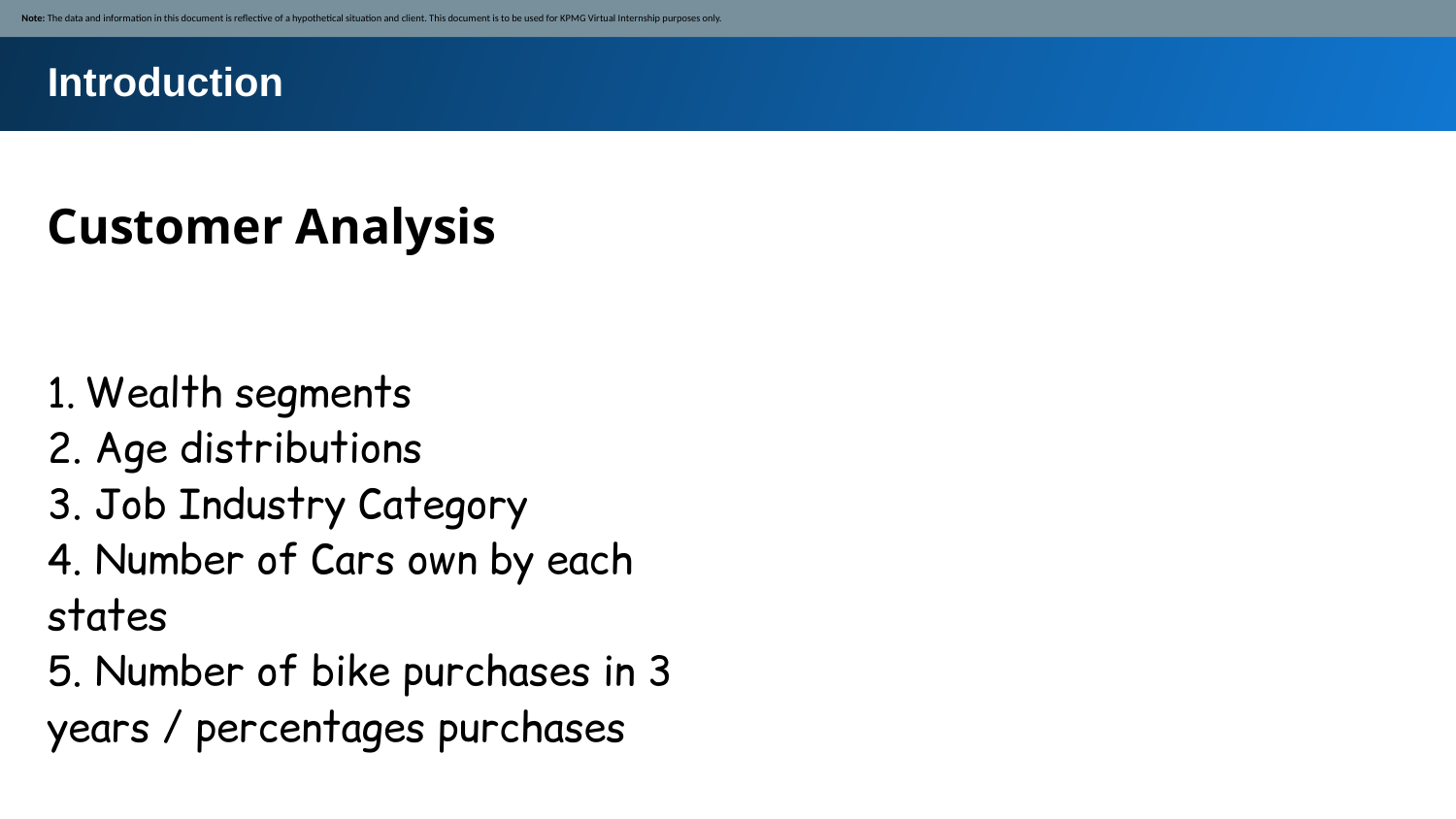

Note: The data and information in this document is reflective of a hypothetical situation and client. This document is to be used for KPMG Virtual Internship purposes only.
Introduction
Customer Analysis
1. Wealth segments
2. Age distributions
3. Job Industry Category
4. Number of Cars own by each states
5. Number of bike purchases in 3 years / percentages purchases